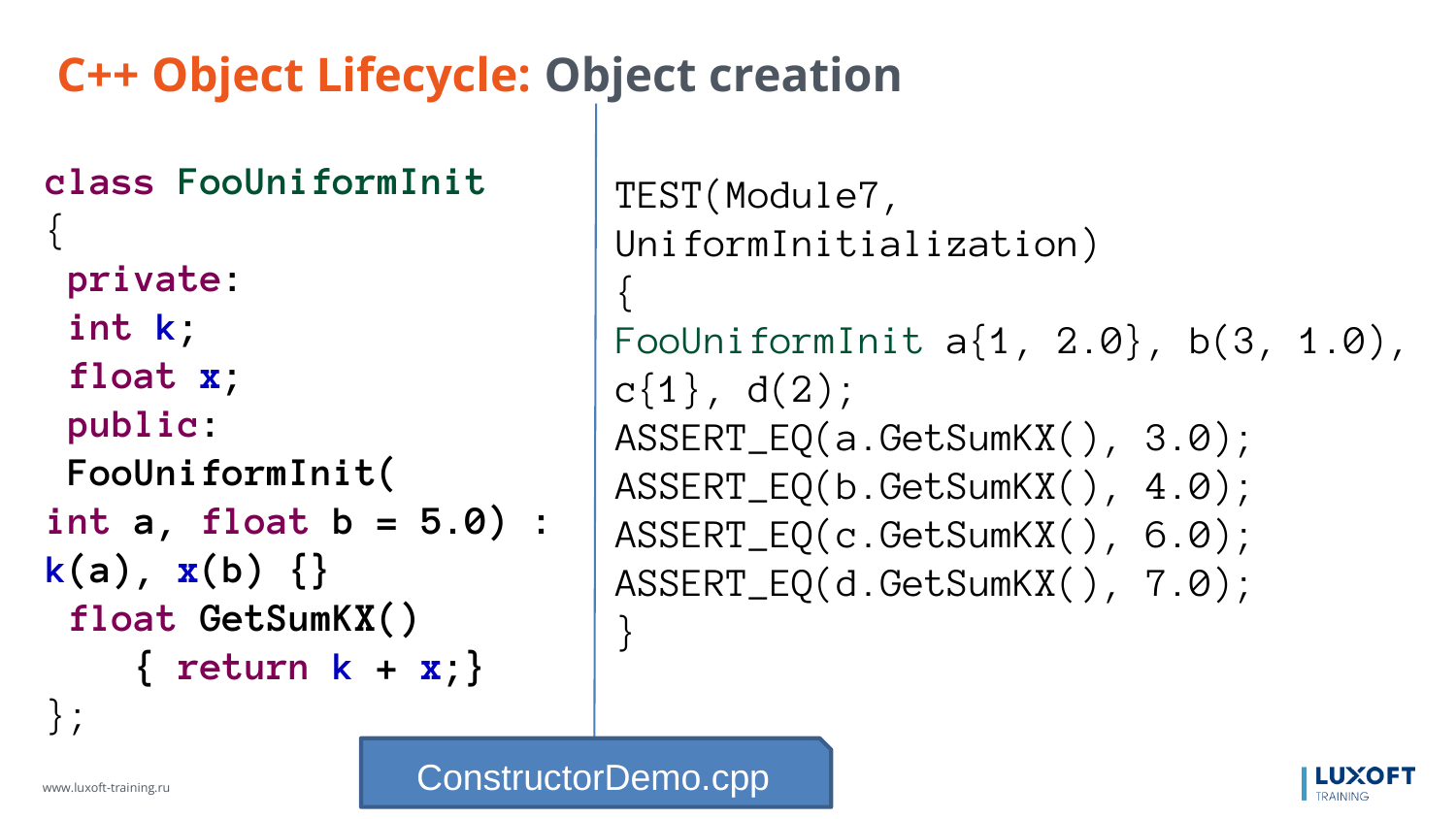

C++ Object Lifecycle: Object creation

class FooUniformInit
{
 private:
 int k;
 float x;
 public:
 FooUniformInit(
int a, float b = 5.0) : k(a), x(b) {}
 float GetSumKX()
    { return k + x;}
};
TEST(Module7,
UniformInitialization)
{
FooUniformInit a{1, 2.0}, b(3, 1.0), c{1}, d(2);
ASSERT_EQ(a.GetSumKX(), 3.0);
ASSERT_EQ(b.GetSumKX(), 4.0);
ASSERT_EQ(c.GetSumKX(), 6.0);
ASSERT_EQ(d.GetSumKX(), 7.0);
}
ConstructorDemo.cpp